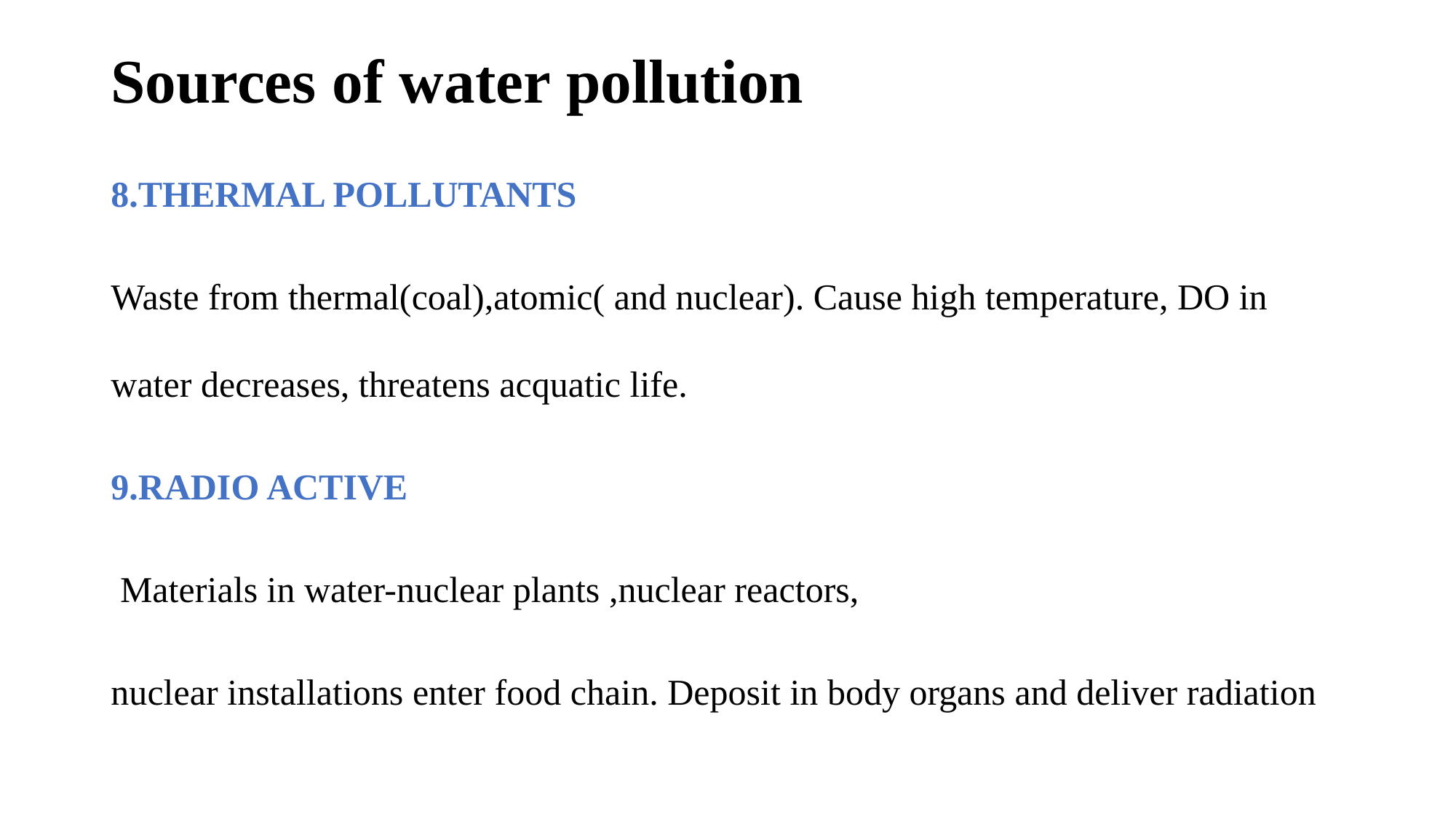

# Sources of water pollution
8.THERMAL POLLUTANTS
Waste from thermal(coal),atomic( and nuclear). Cause high temperature, DO in water decreases, threatens acquatic life.
9.RADIO ACTIVE
 Materials in water-nuclear plants ,nuclear reactors,
nuclear installations enter food chain. Deposit in body organs and deliver radiation